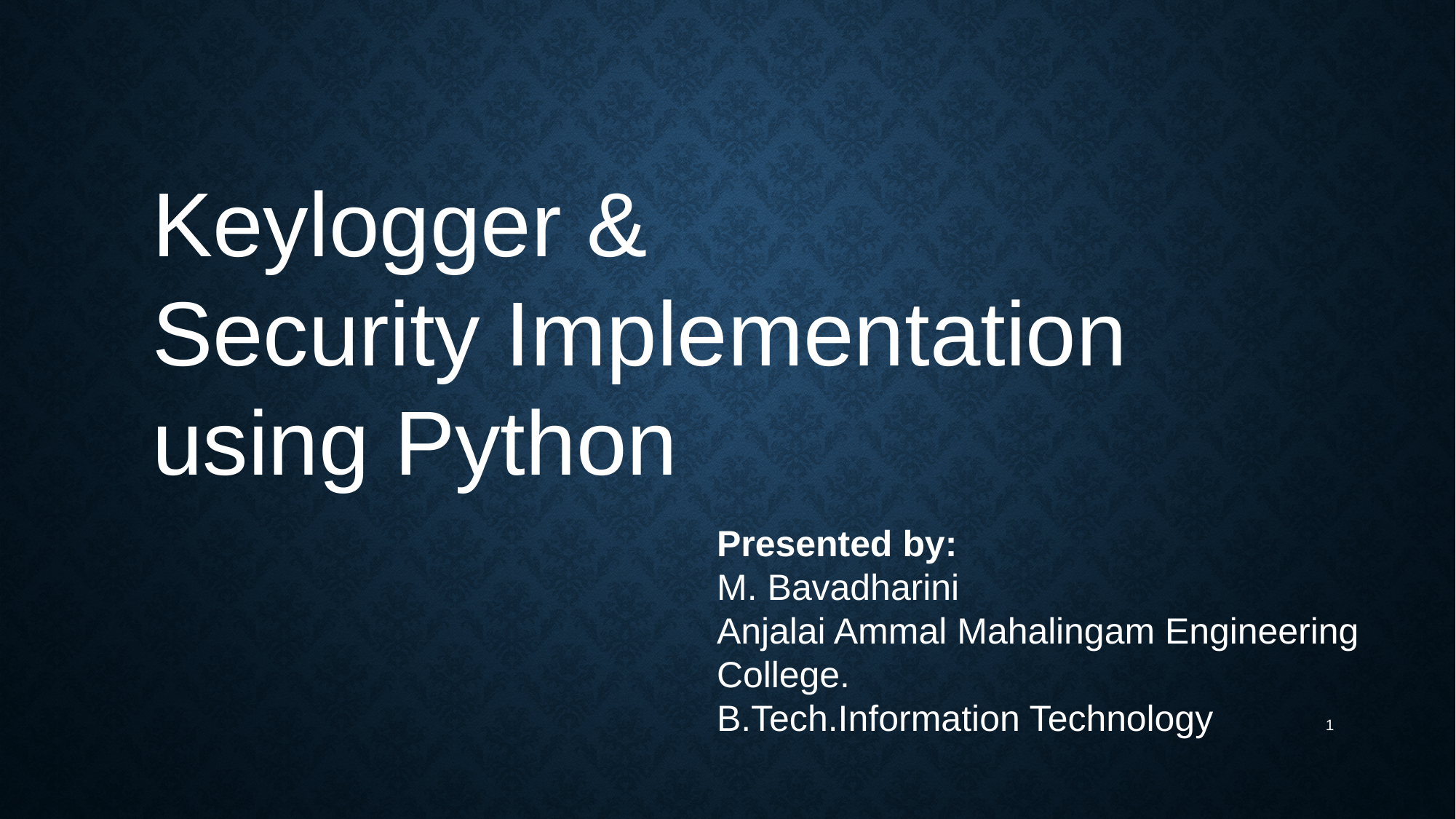

Keylogger & Security Implementation using Python

Presented by:
M. Bavadharini
Anjalai Ammal Mahalingam Engineering College.
B.Tech.Information Technology
1